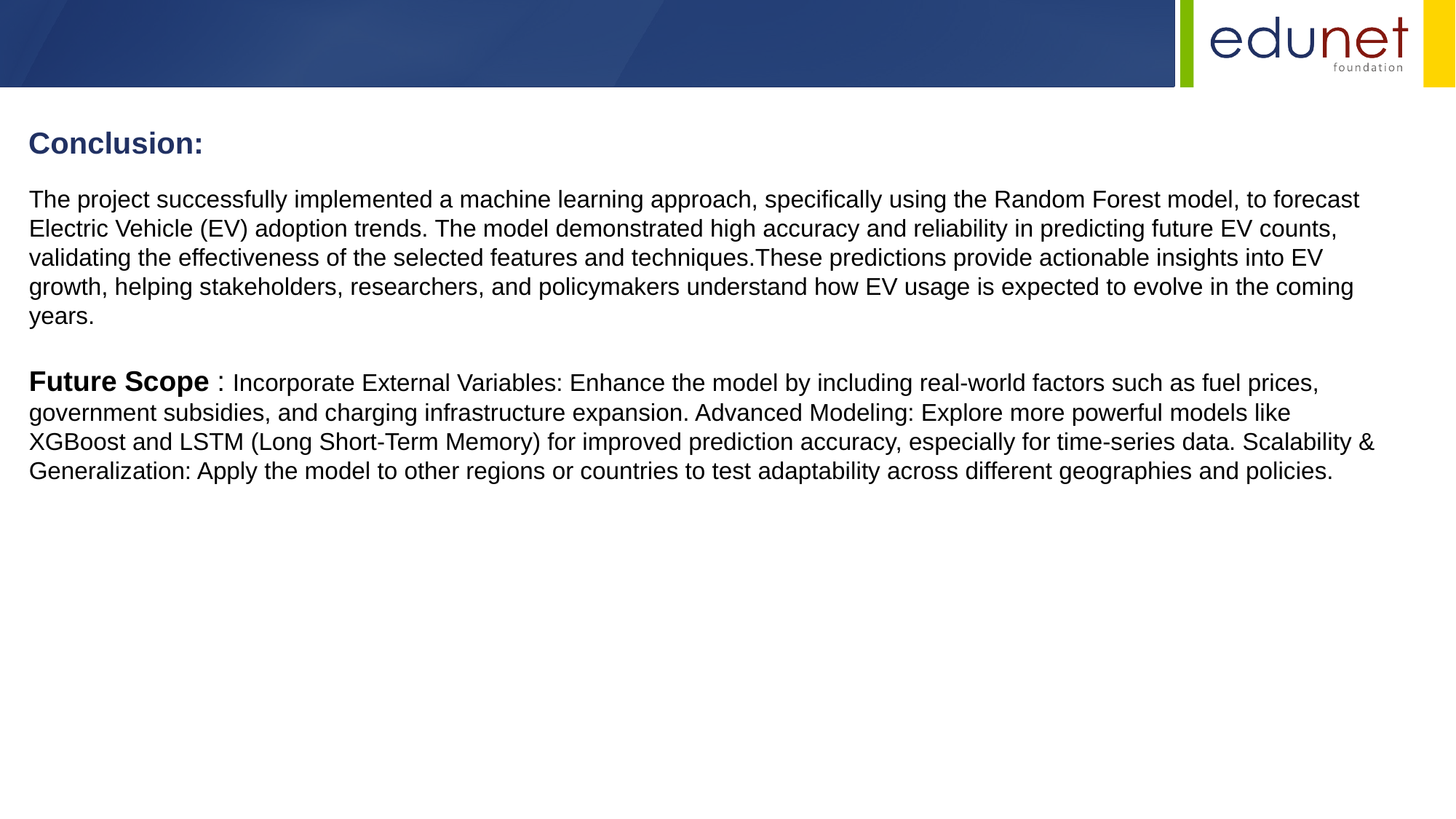

Conclusion:
The project successfully implemented a machine learning approach, specifically using the Random Forest model, to forecast Electric Vehicle (EV) adoption trends. The model demonstrated high accuracy and reliability in predicting future EV counts, validating the effectiveness of the selected features and techniques.These predictions provide actionable insights into EV growth, helping stakeholders, researchers, and policymakers understand how EV usage is expected to evolve in the coming years.

Future Scope : Incorporate External Variables: Enhance the model by including real-world factors such as fuel prices, government subsidies, and charging infrastructure expansion. Advanced Modeling: Explore more powerful models like XGBoost and LSTM (Long Short-Term Memory) for improved prediction accuracy, especially for time-series data. Scalability & Generalization: Apply the model to other regions or countries to test adaptability across different geographies and policies.